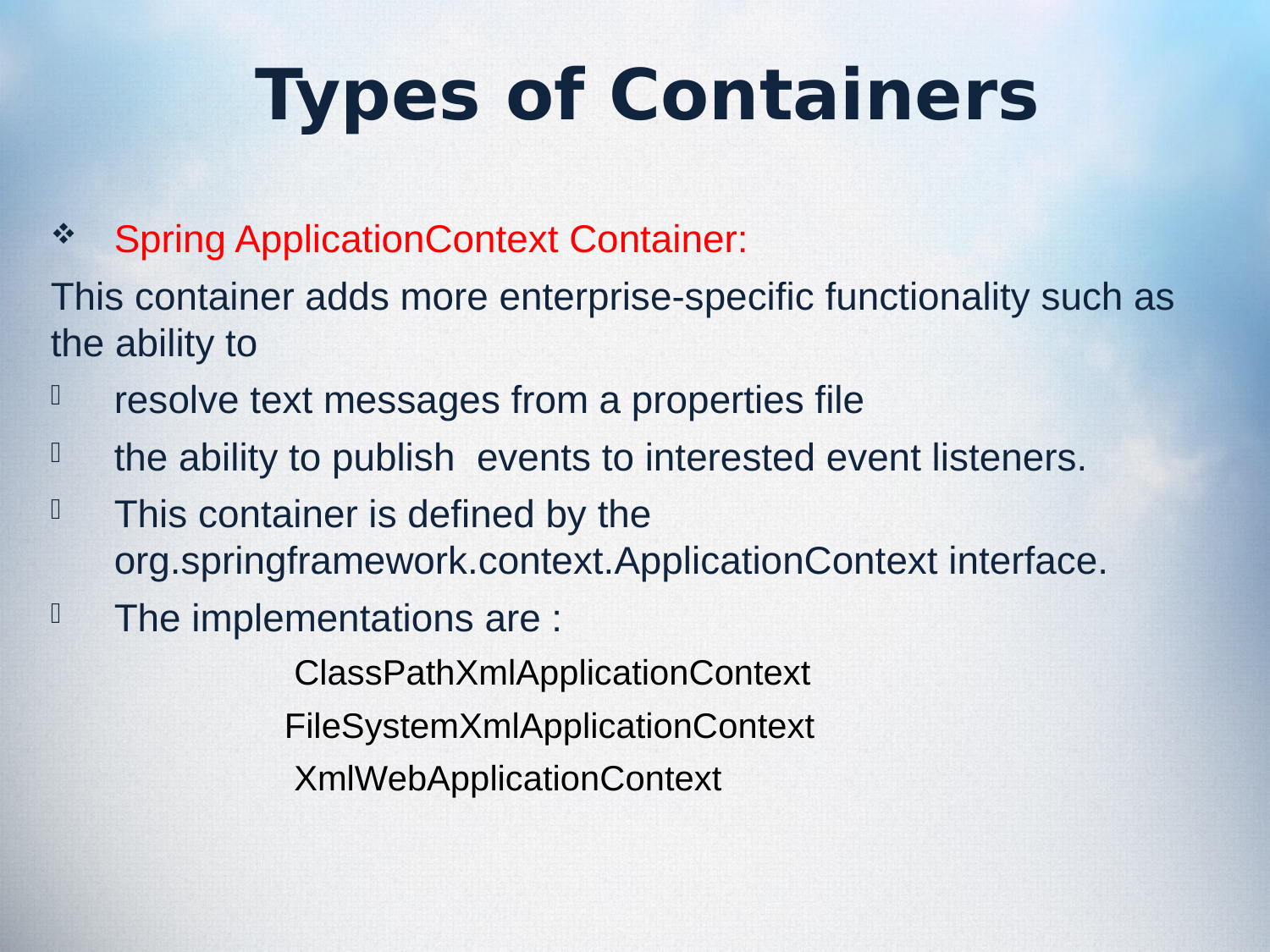

# Types of Containers
Spring ApplicationContext Container:
This container adds more enterprise-specific functionality such as the ability to
resolve text messages from a properties file
the ability to publish  events to interested event listeners.
This container is defined by the org.springframework.context.ApplicationContext interface.
The implementations are :
                         ClassPathXmlApplicationContext
                        FileSystemXmlApplicationContext
                         XmlWebApplicationContext